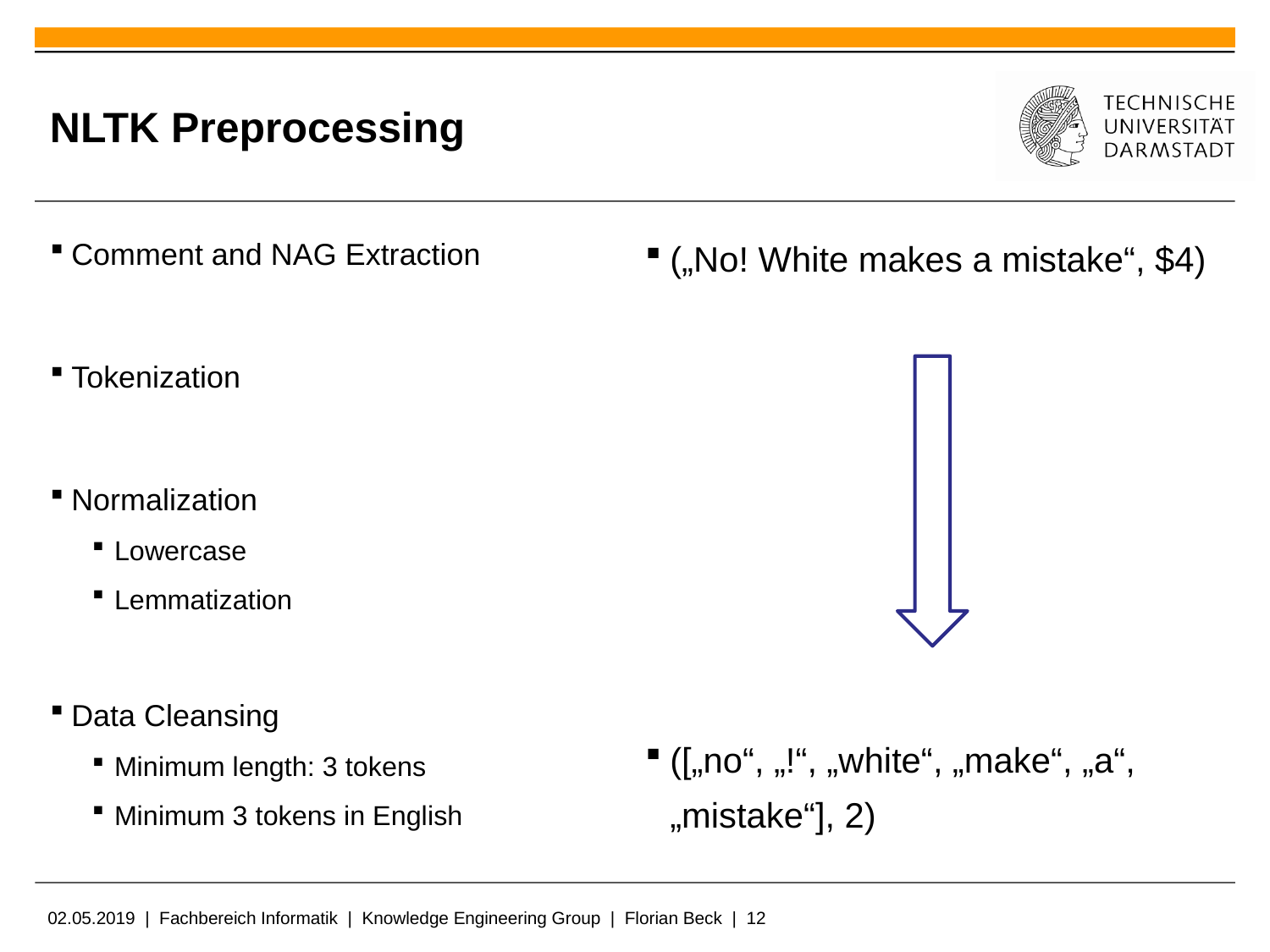

# NLTK Preprocessing
Comment and NAG Extraction

Tokenization

Normalization
Lowercase
Lemmatization

Data Cleansing
Minimum length: 3 tokens
Minimum 3 tokens in English
(„No! White makes a mistake“, $4)

([„no“, „!“, „white“, „make“, „a“, „mistake“], 2)